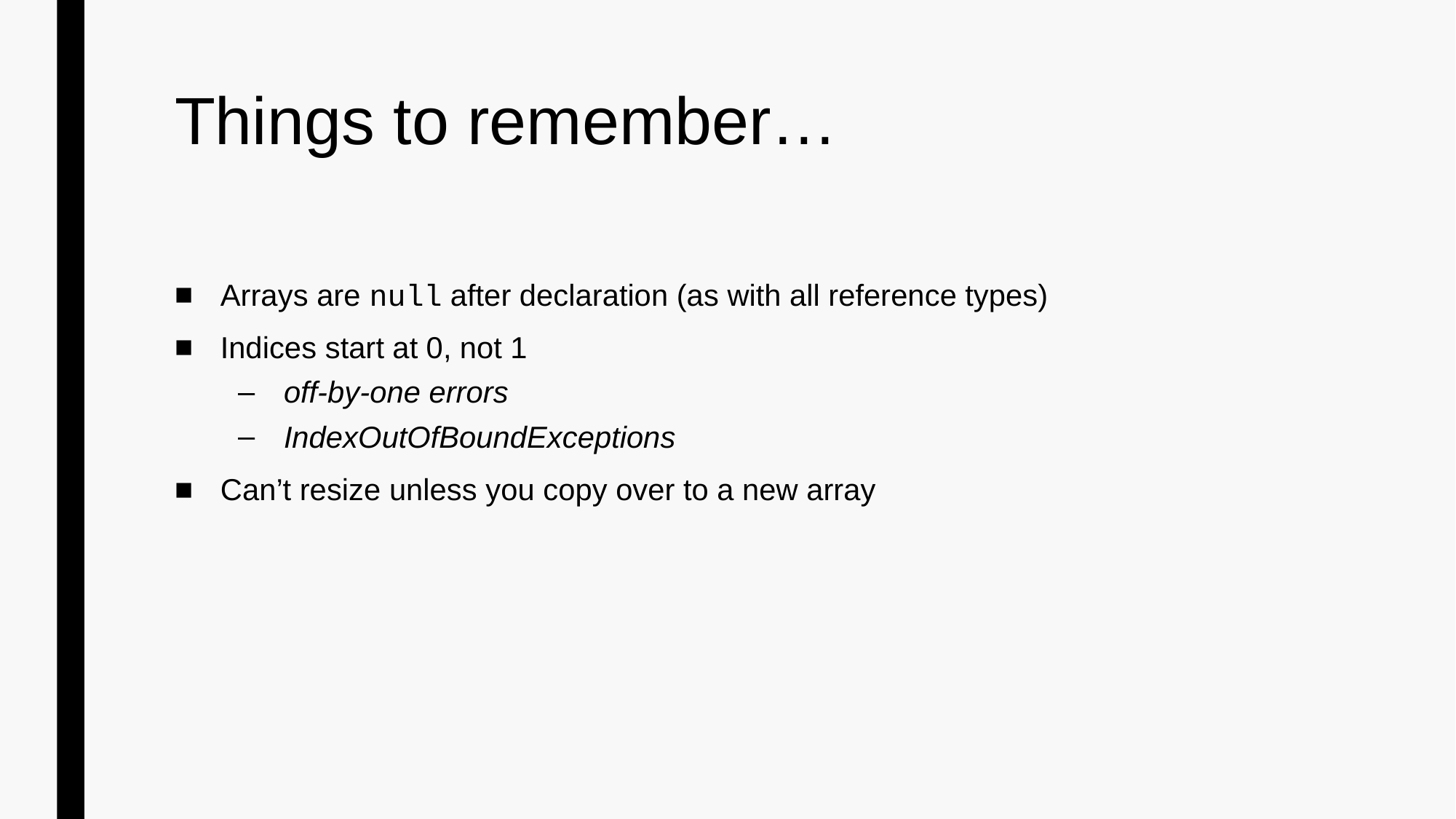

# Things to remember…
Arrays are null after declaration (as with all reference types)
Indices start at 0, not 1
off-by-one errors
IndexOutOfBoundExceptions
Can’t resize unless you copy over to a new array